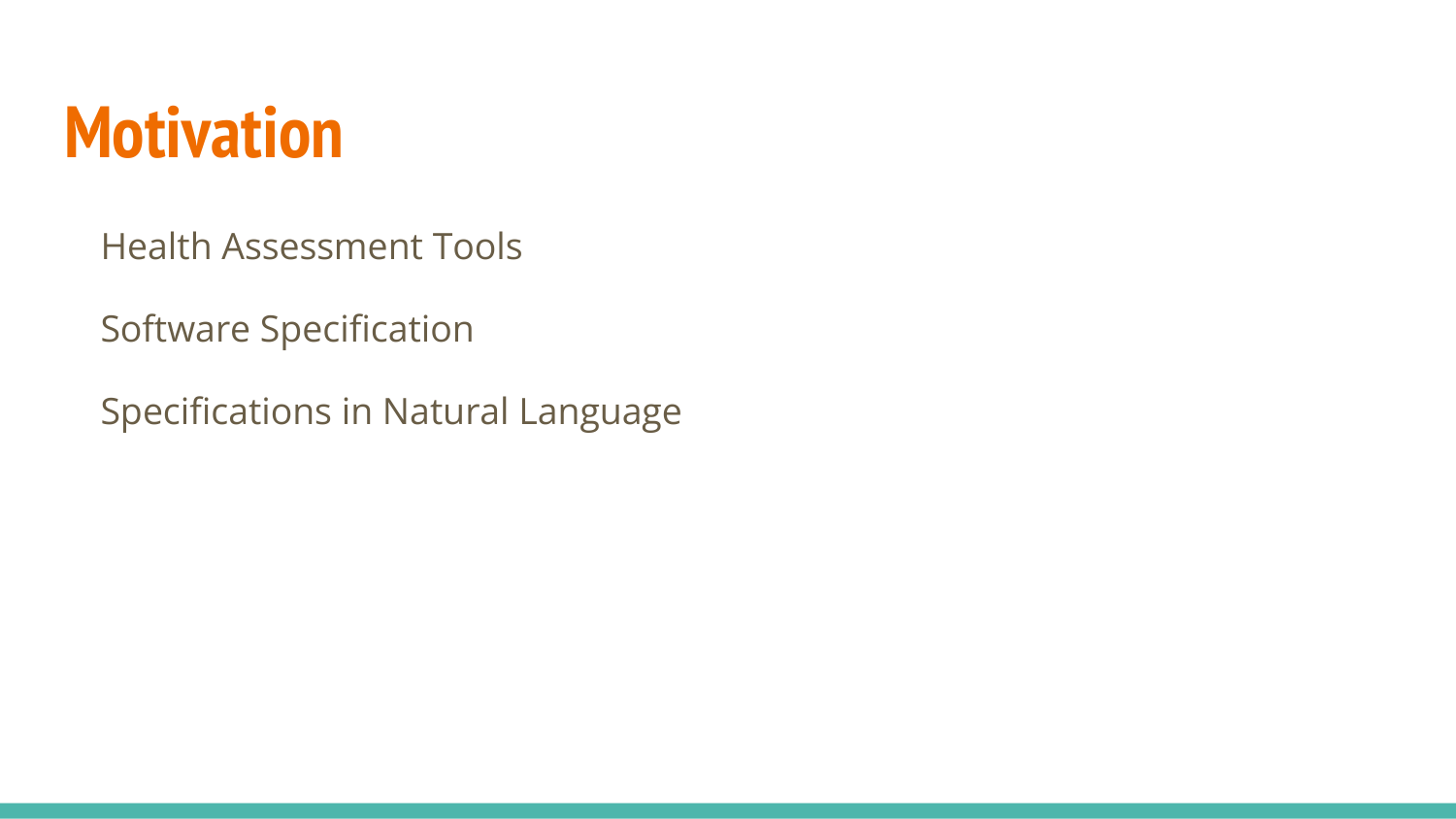

# Motivation
Health Assessment Tools
Software Specification
Specifications in Natural Language